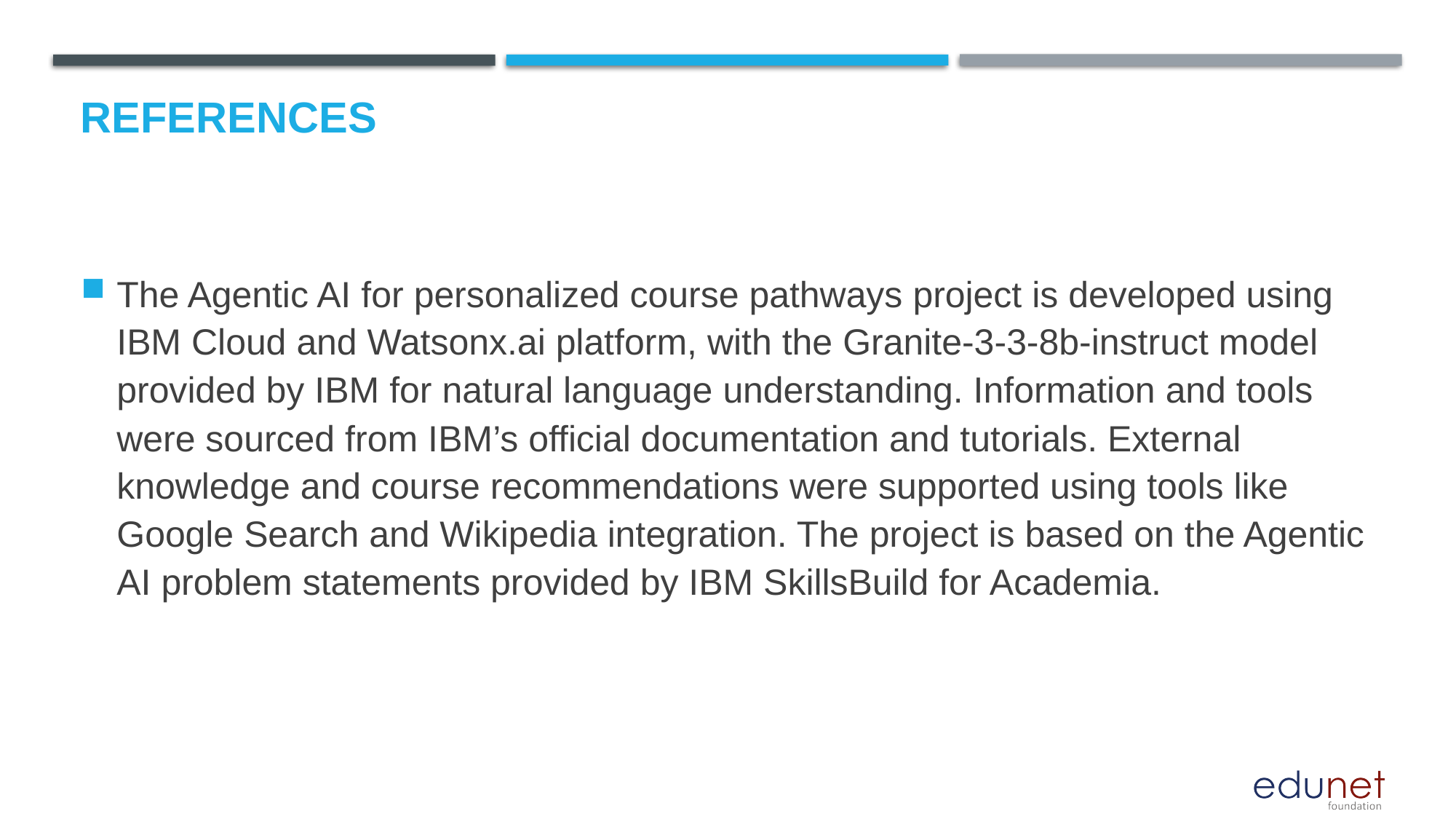

# References
The Agentic AI for personalized course pathways project is developed using IBM Cloud and Watsonx.ai platform, with the Granite-3-3-8b-instruct model provided by IBM for natural language understanding. Information and tools were sourced from IBM’s official documentation and tutorials. External knowledge and course recommendations were supported using tools like Google Search and Wikipedia integration. The project is based on the Agentic AI problem statements provided by IBM SkillsBuild for Academia.